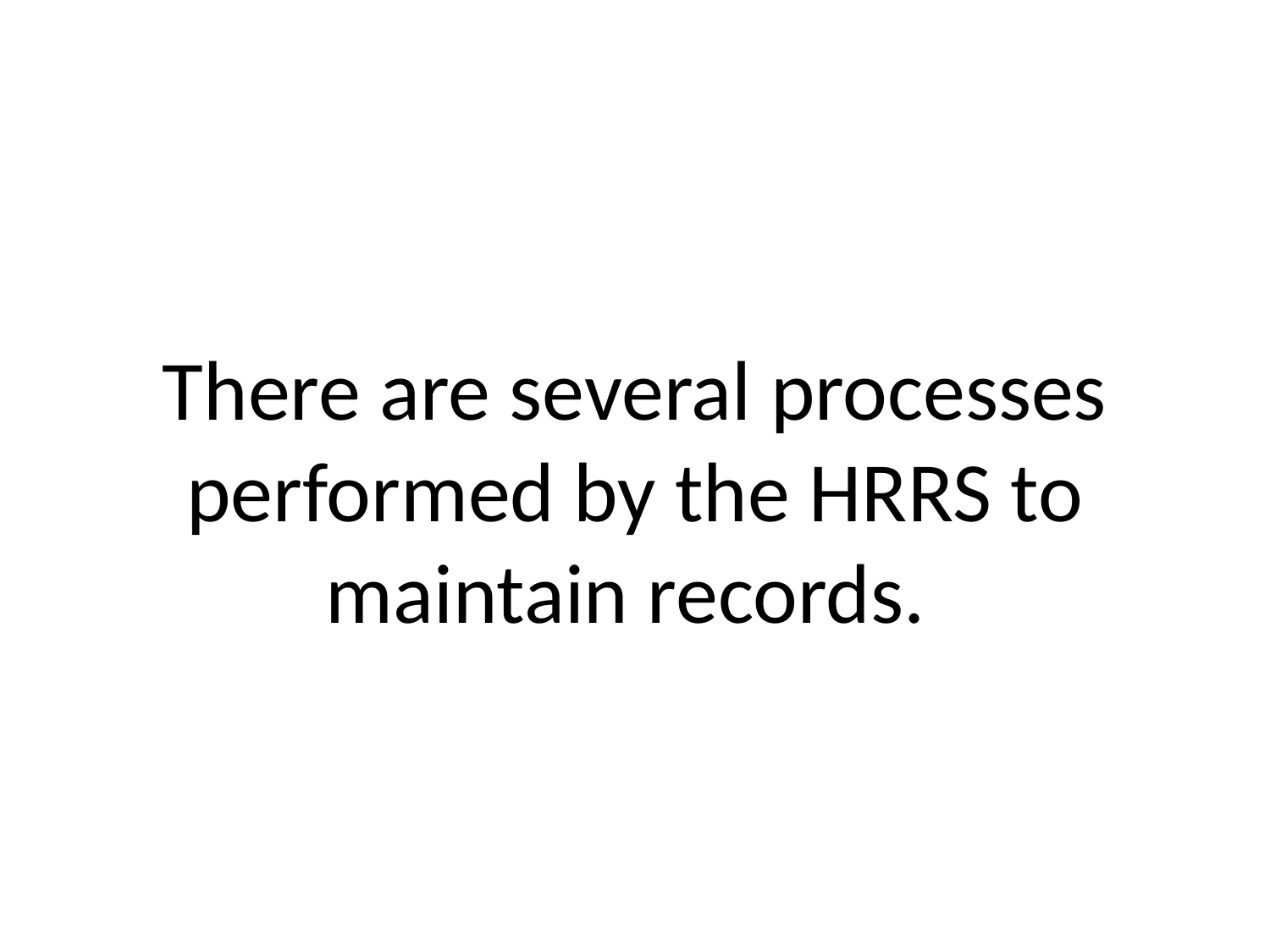

There are several processes performed by the HRRS to maintain records.